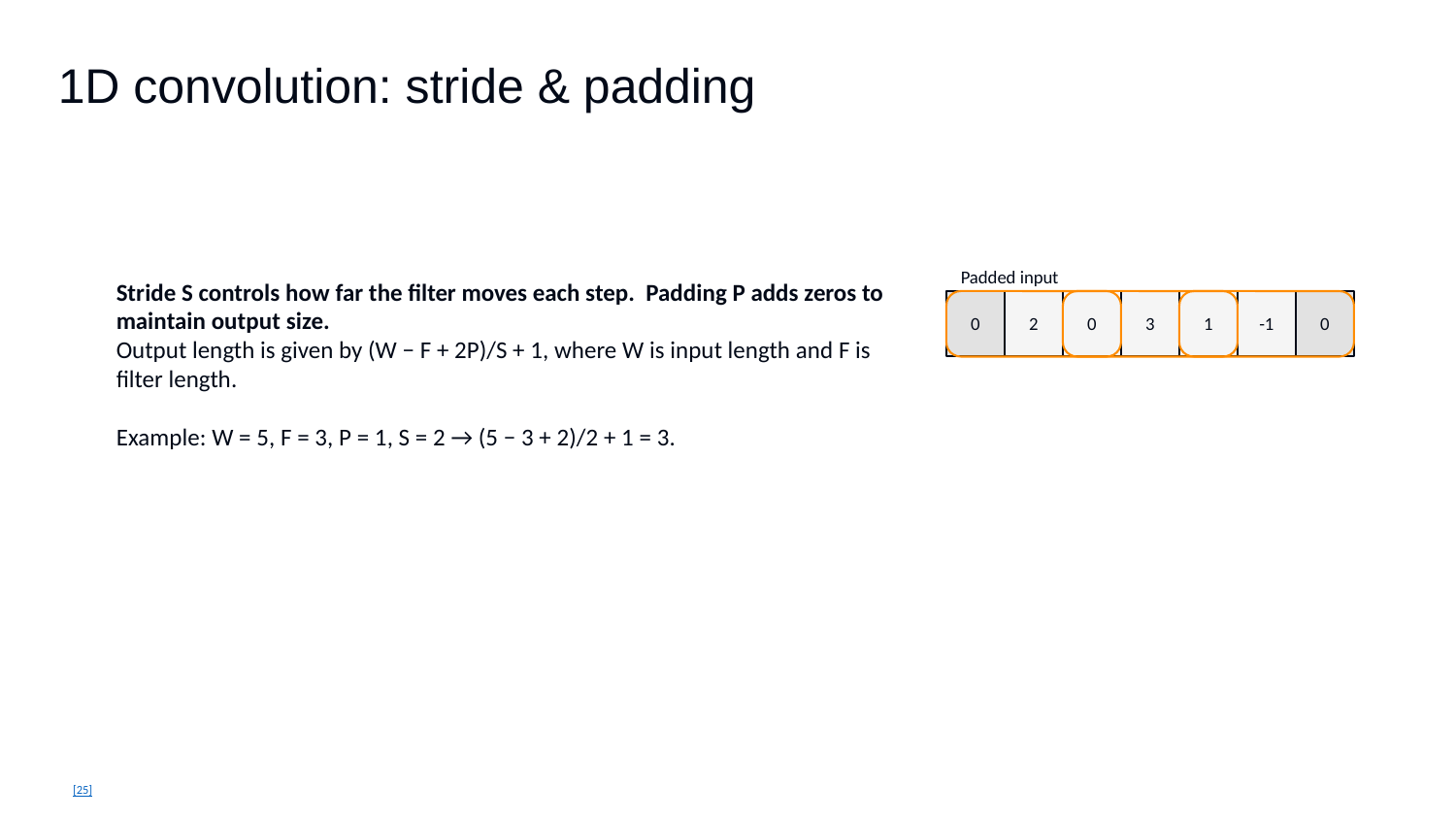

1D convolution: stride & padding
Stride S controls how far the filter moves each step.  Padding P adds zeros to maintain output size.
Output length is given by (W − F + 2P)/S + 1, where W is input length and F is filter length.

Example: W = 5, F = 3, P = 1, S = 2 → (5 − 3 + 2)/2 + 1 = 3.

Padded input

0
2
0
3
1
-1
0
[25]